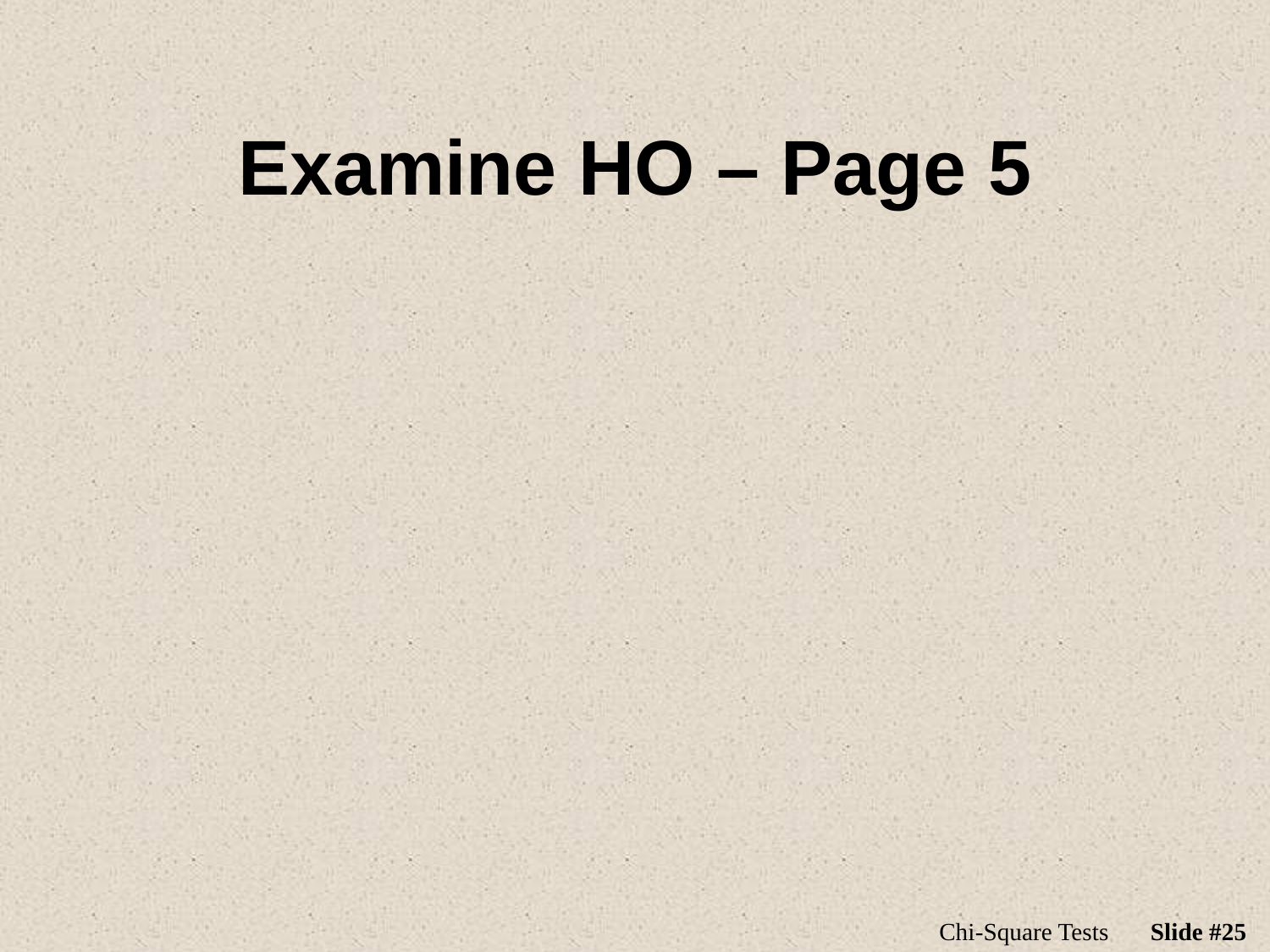

# Examine HO – Page 5
Chi-Square Tests
Slide #25